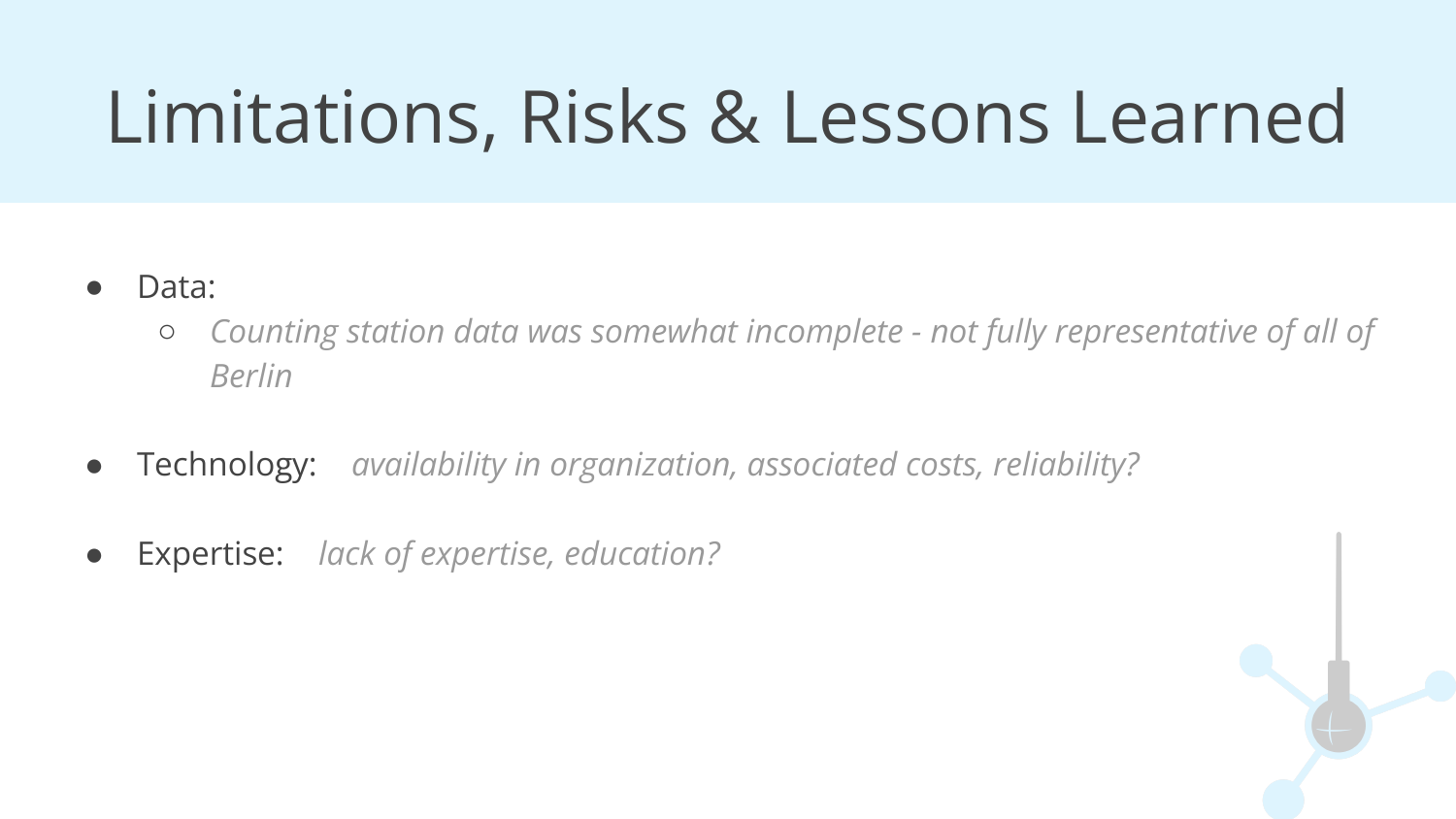

# Limitations, Risks & Lessons Learned
Data:
Counting station data was somewhat incomplete - not fully representative of all of Berlin

Technology:    availability in organization, associated costs, reliability?

Expertise:    lack of expertise, education?